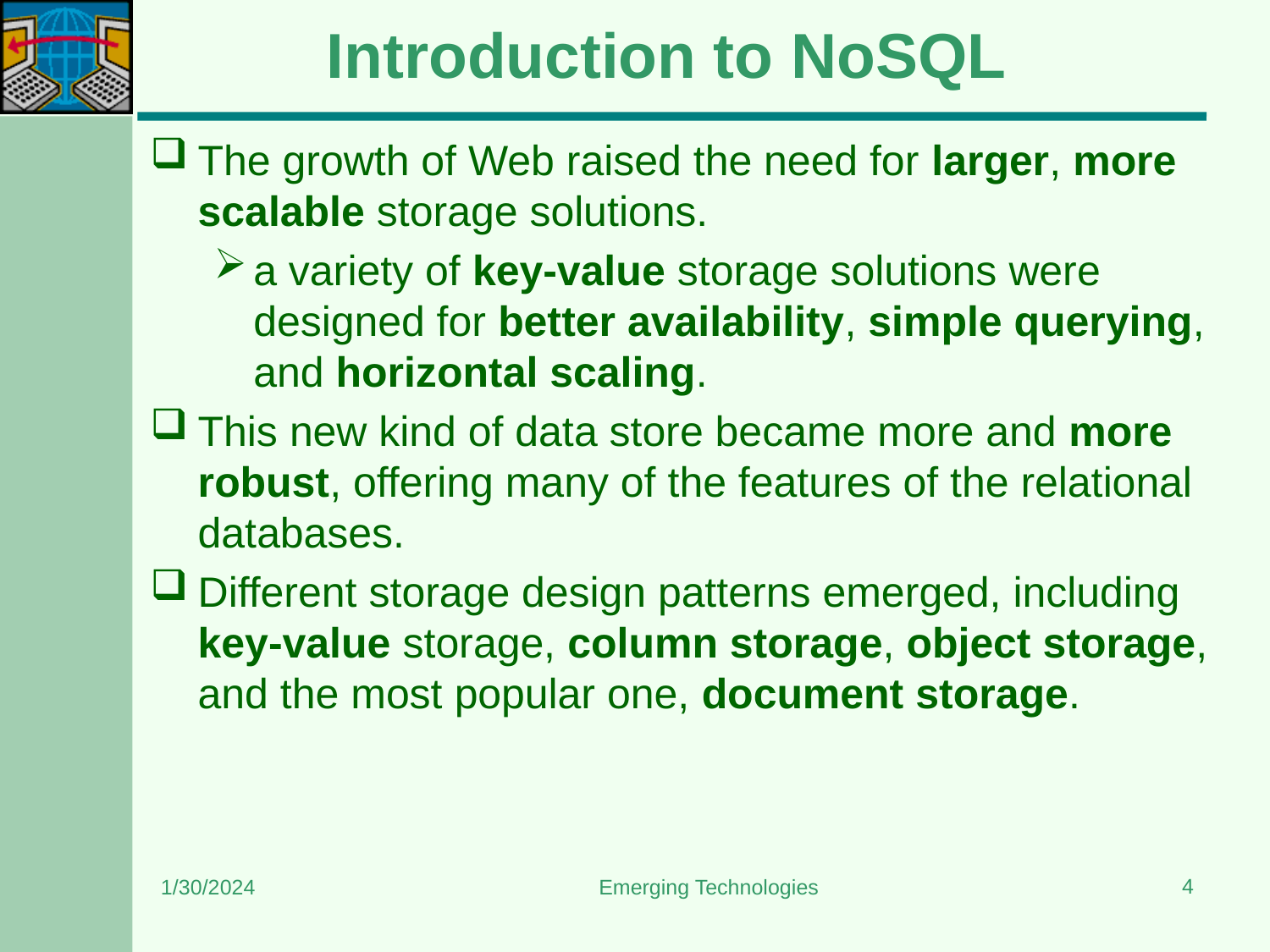

# Introduction to NoSQL
The growth of Web raised the need for larger, more scalable storage solutions.
a variety of key-value storage solutions were designed for better availability, simple querying, and horizontal scaling.
This new kind of data store became more and more robust, offering many of the features of the relational databases.
Different storage design patterns emerged, including key-value storage, column storage, object storage, and the most popular one, document storage.
4
1/30/2024
Emerging Technologies